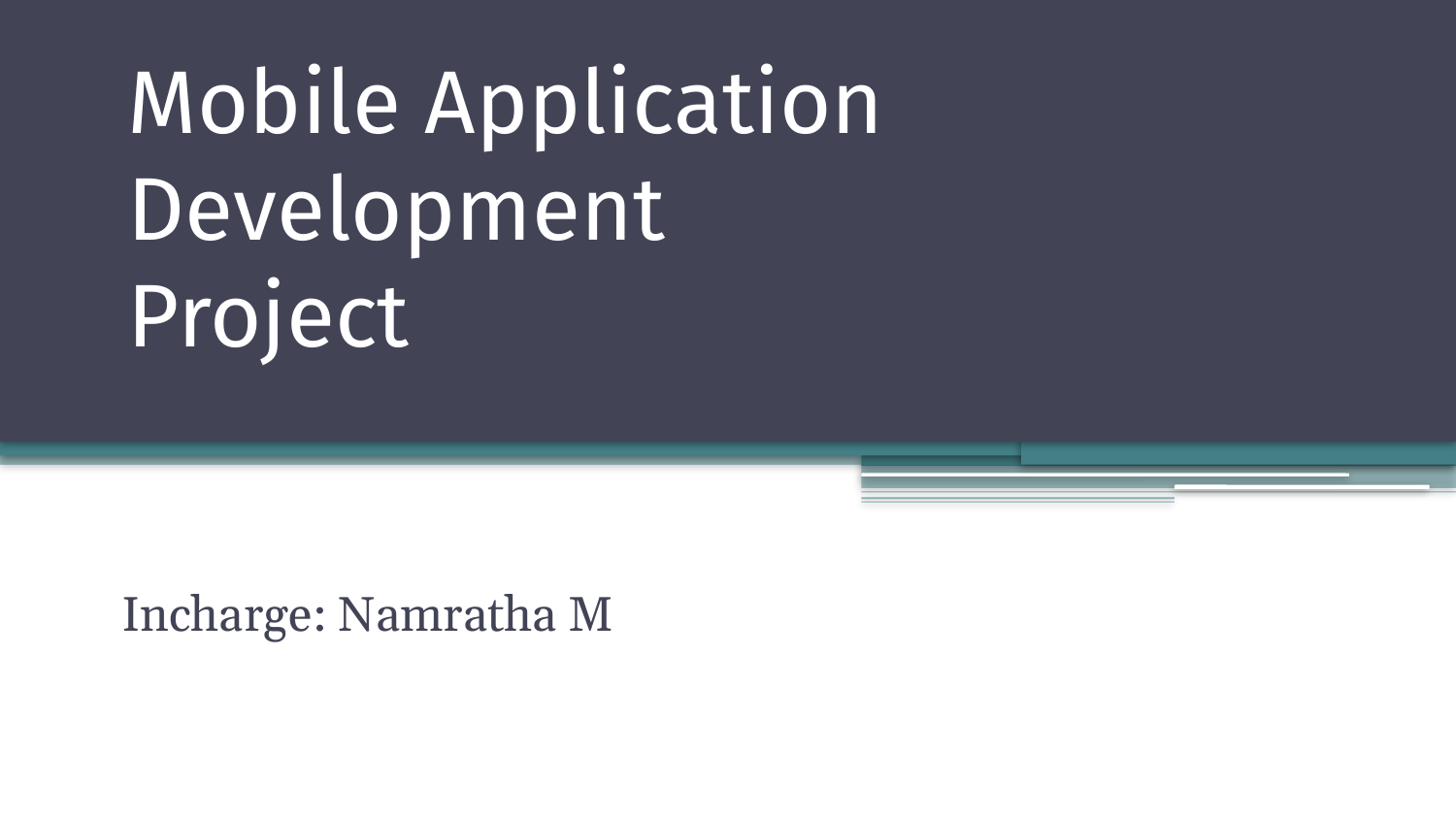

# Mobile Application Development Project
Incharge: Namratha M